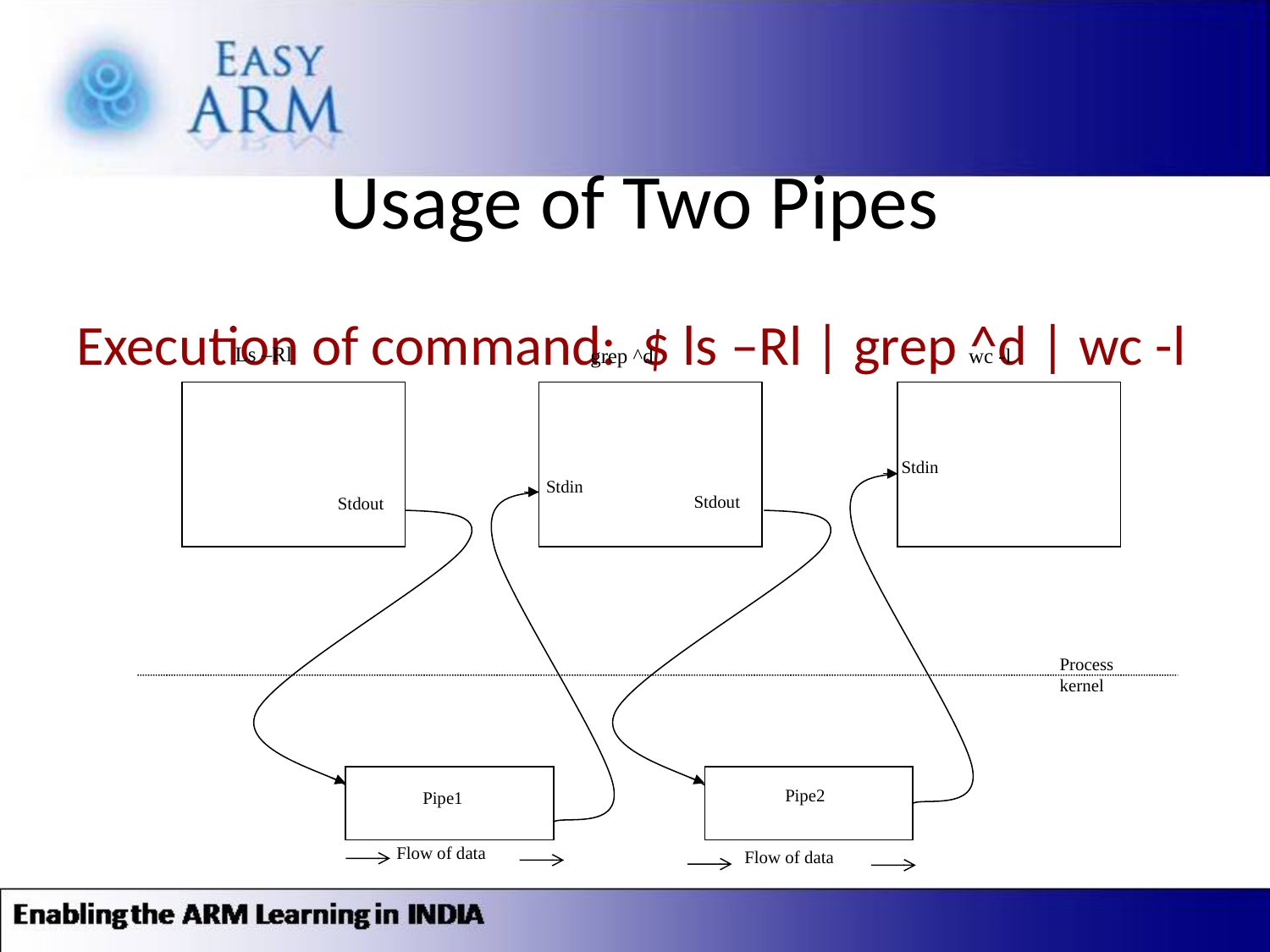

# Usage of Two Pipes
Execution of command:  $ ls –Rl | grep ^d | wc -l

Ls –Rl
grep ^d
wc -l

Stdin
Stdin
Stdout
Stdout
Process
kernel
Pipe2
Pipe1
Flow of data
Flow of data